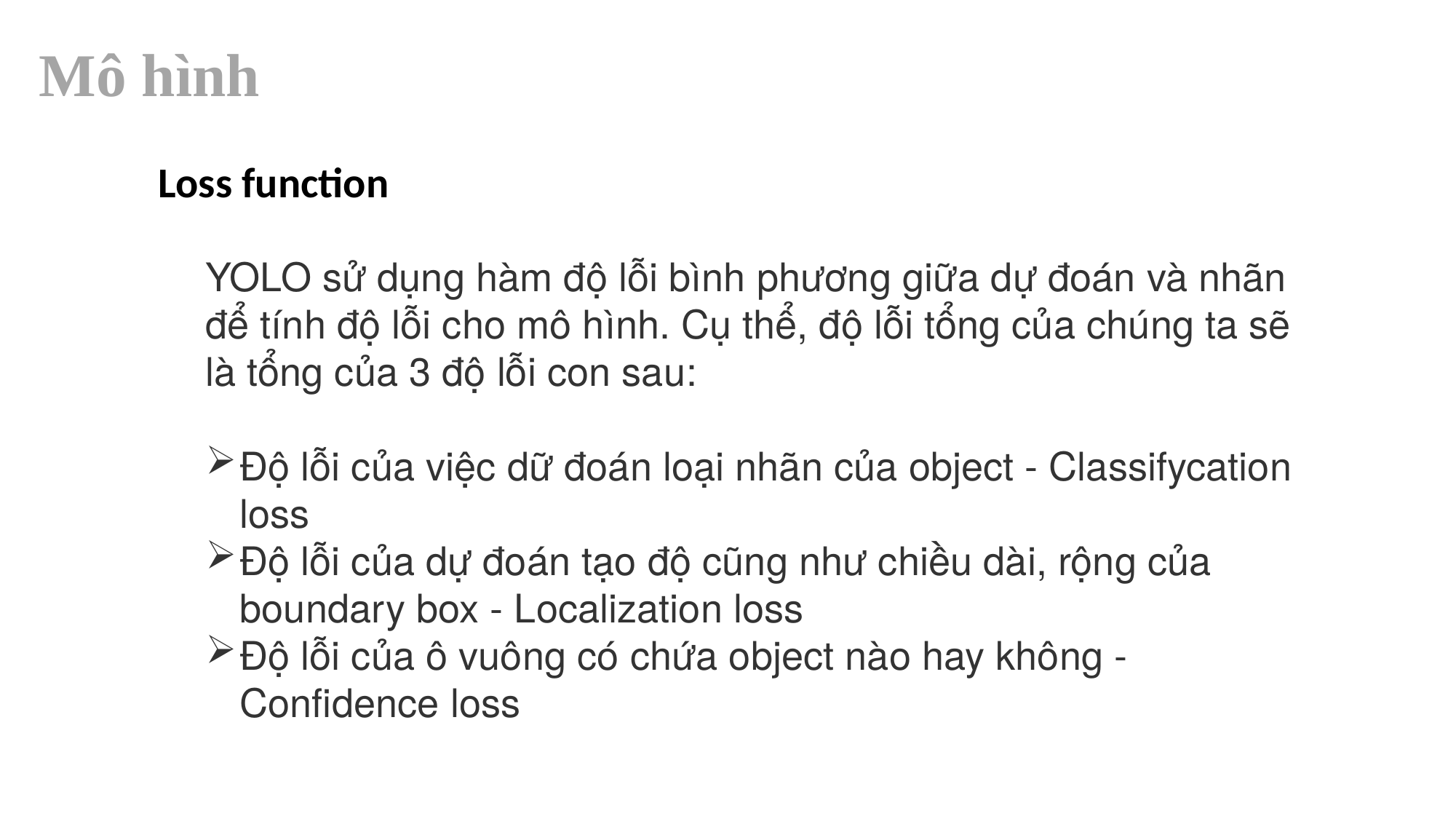

Mô hình
Loss function
YOLO sử dụng hàm độ lỗi bình phương giữa dự đoán và nhãn để tính độ lỗi cho mô hình. Cụ thể, độ lỗi tổng của chúng ta sẽ là tổng của 3 độ lỗi con sau:

Độ lỗi của việc dữ đoán loại nhãn của object - Classifycation loss
Độ lỗi của dự đoán tạo độ cũng như chiều dài, rộng của boundary box - Localization loss
Độ lỗi của ô vuông có chứa object nào hay không - Confidence loss